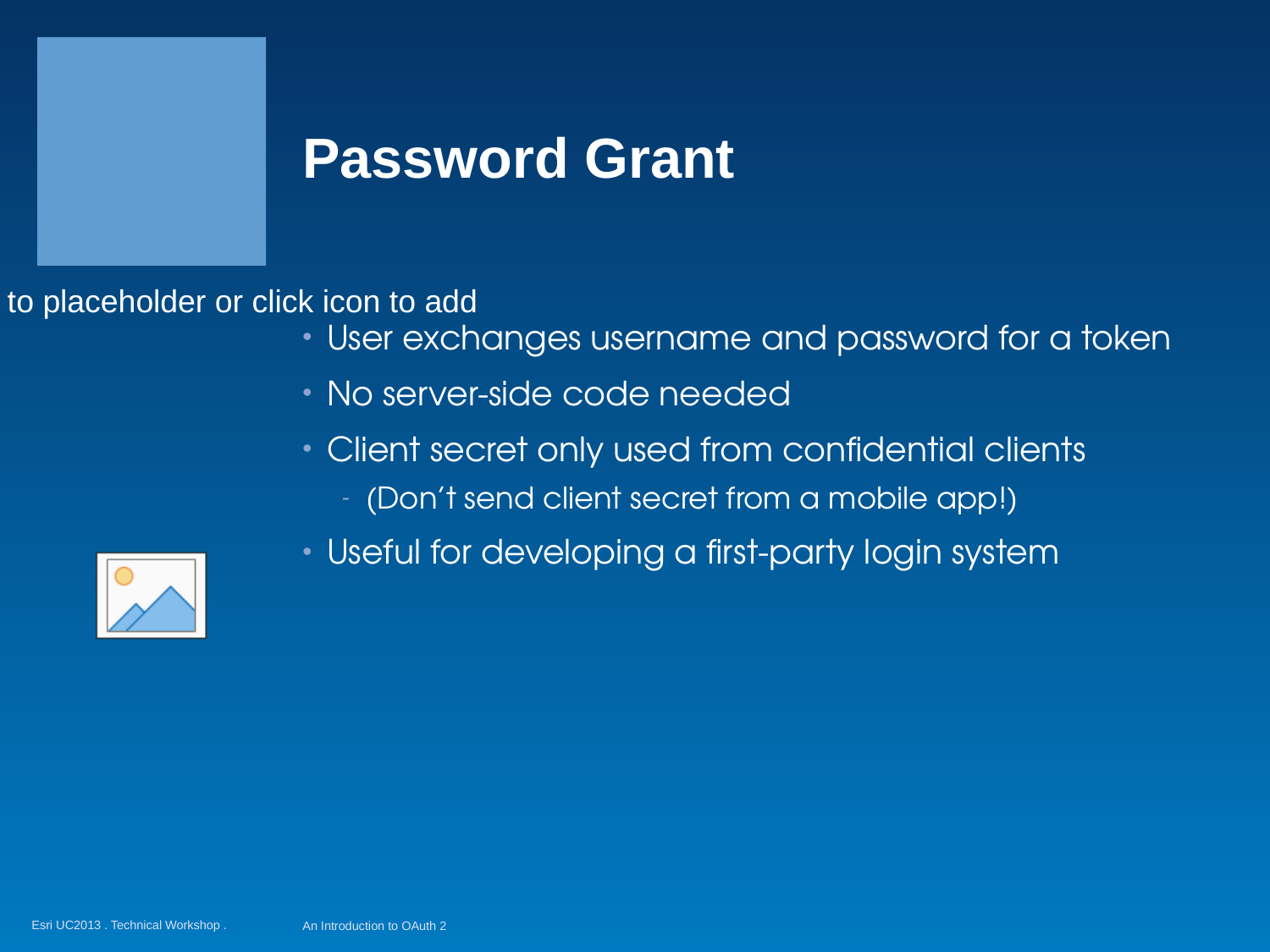

# Password Grant

User exchanges username and password for a token
No server-side code needed
Client secret only used from confidential clients
(Don’t send client secret from a mobile app!)
Useful for developing a first-party login system
An Introduction to OAuth 2